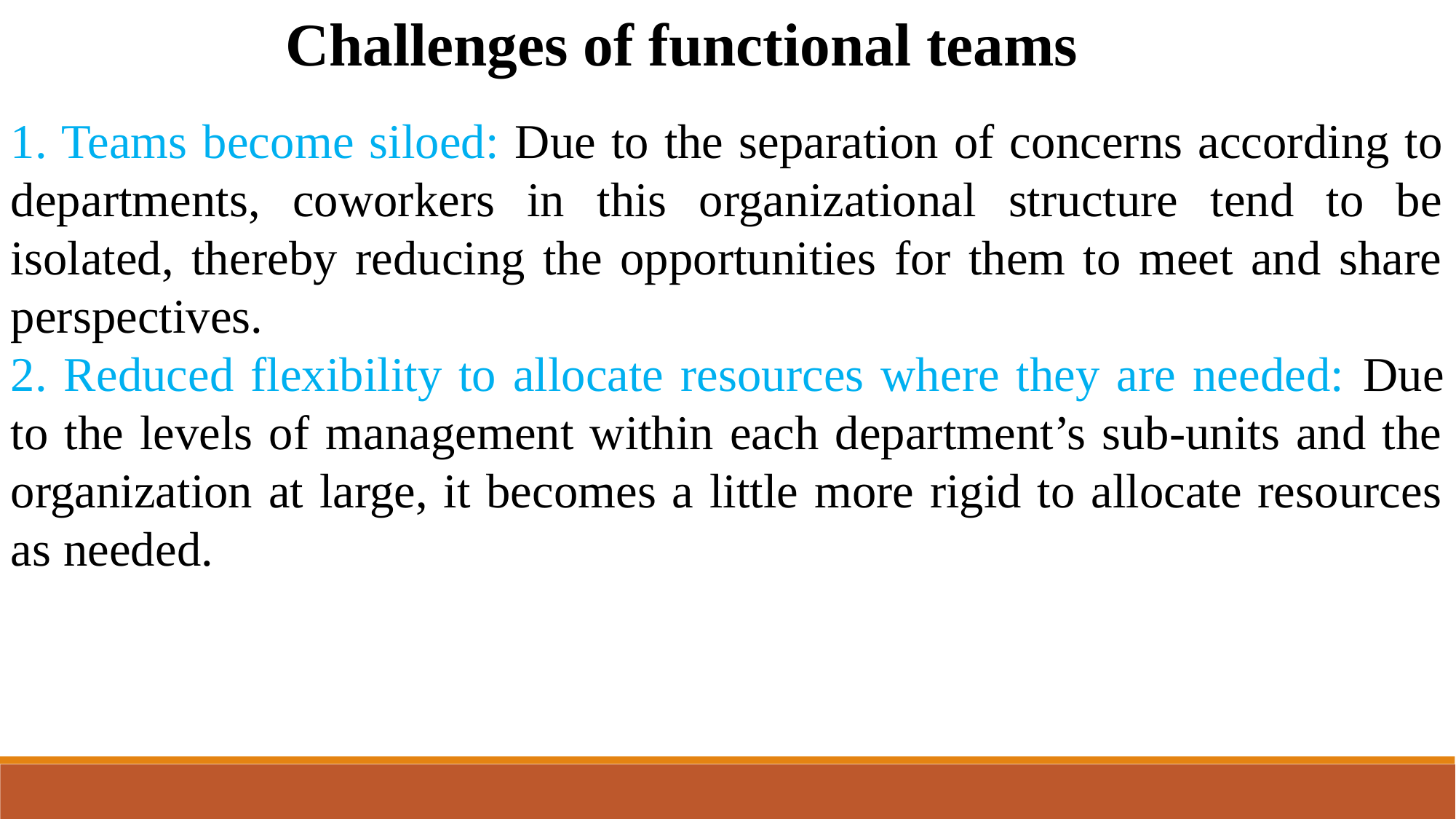

Challenges of functional teams
1. Teams become siloed: Due to the separation of concerns according to departments, coworkers in this organizational structure tend to be isolated, thereby reducing the opportunities for them to meet and share perspectives.
2. Reduced flexibility to allocate resources where they are needed: Due to the levels of management within each department’s sub-units and the organization at large, it becomes a little more rigid to allocate resources as needed.